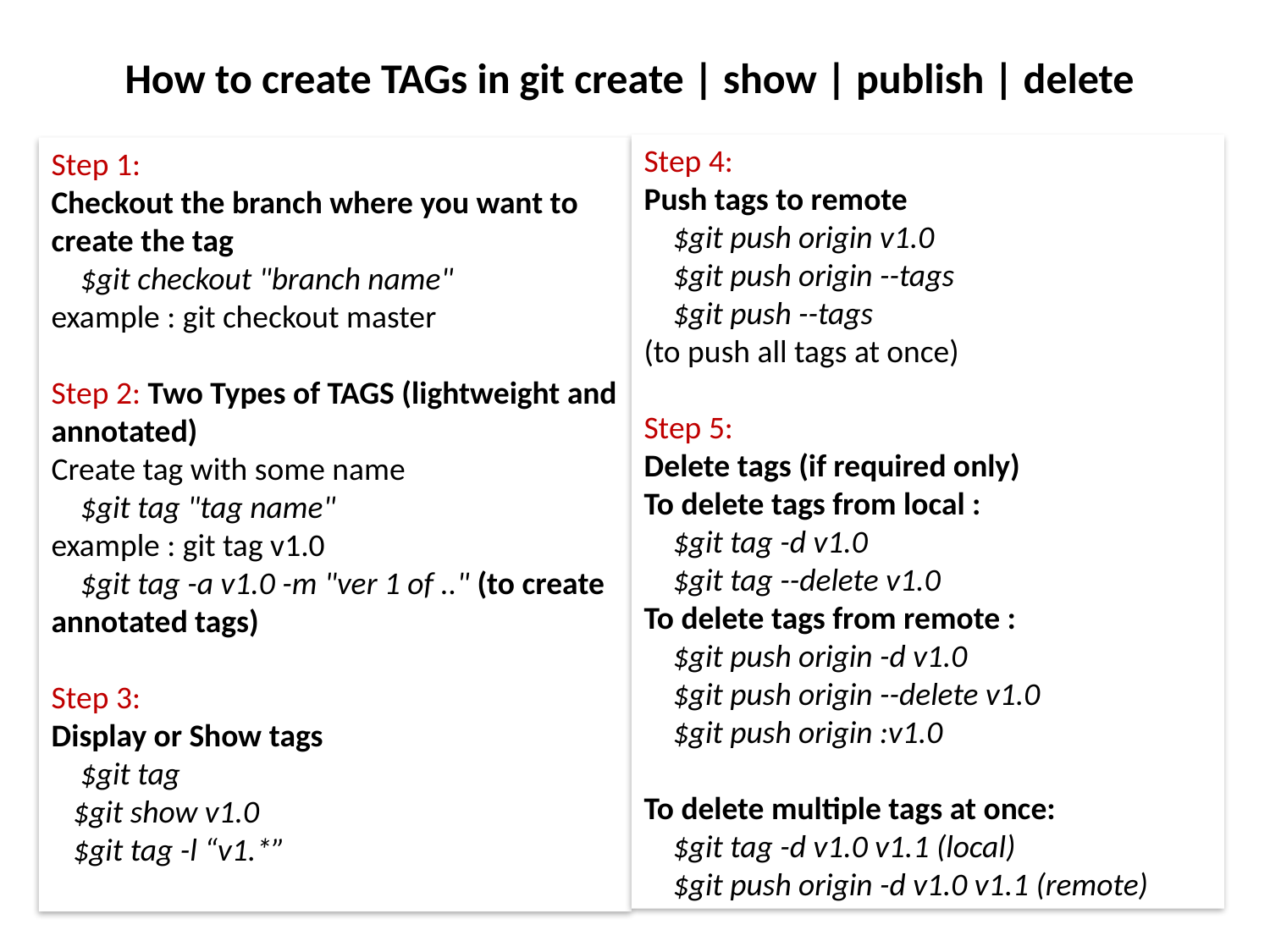

How to create TAGs in git create | show | publish | delete
Step 4:
Push tags to remote
    $git push origin v1.0
    $git push origin --tags
    $git push --tags
(to push all tags at once)

Step 5:
Delete tags (if required only)
To delete tags from local :
    $git tag -d v1.0
    $git tag --delete v1.0
To delete tags from remote :
    $git push origin -d v1.0
    $git push origin --delete v1.0
    $git push origin :v1.0

To delete multiple tags at once:
    $git tag -d v1.0 v1.1 (local)
    $git push origin -d v1.0 v1.1 (remote)
Step 1:
Checkout the branch where you want to create the tag
    $git checkout "branch name"
example : git checkout master

Step 2: Two Types of TAGS (lightweight and annotated)
Create tag with some name
    $git tag "tag name"
example : git tag v1.0
    $git tag -a v1.0 -m "ver 1 of .." (to create annotated tags)

Step 3:
Display or Show tags
    $git tag
   $git show v1.0
   $git tag -l “v1.*”